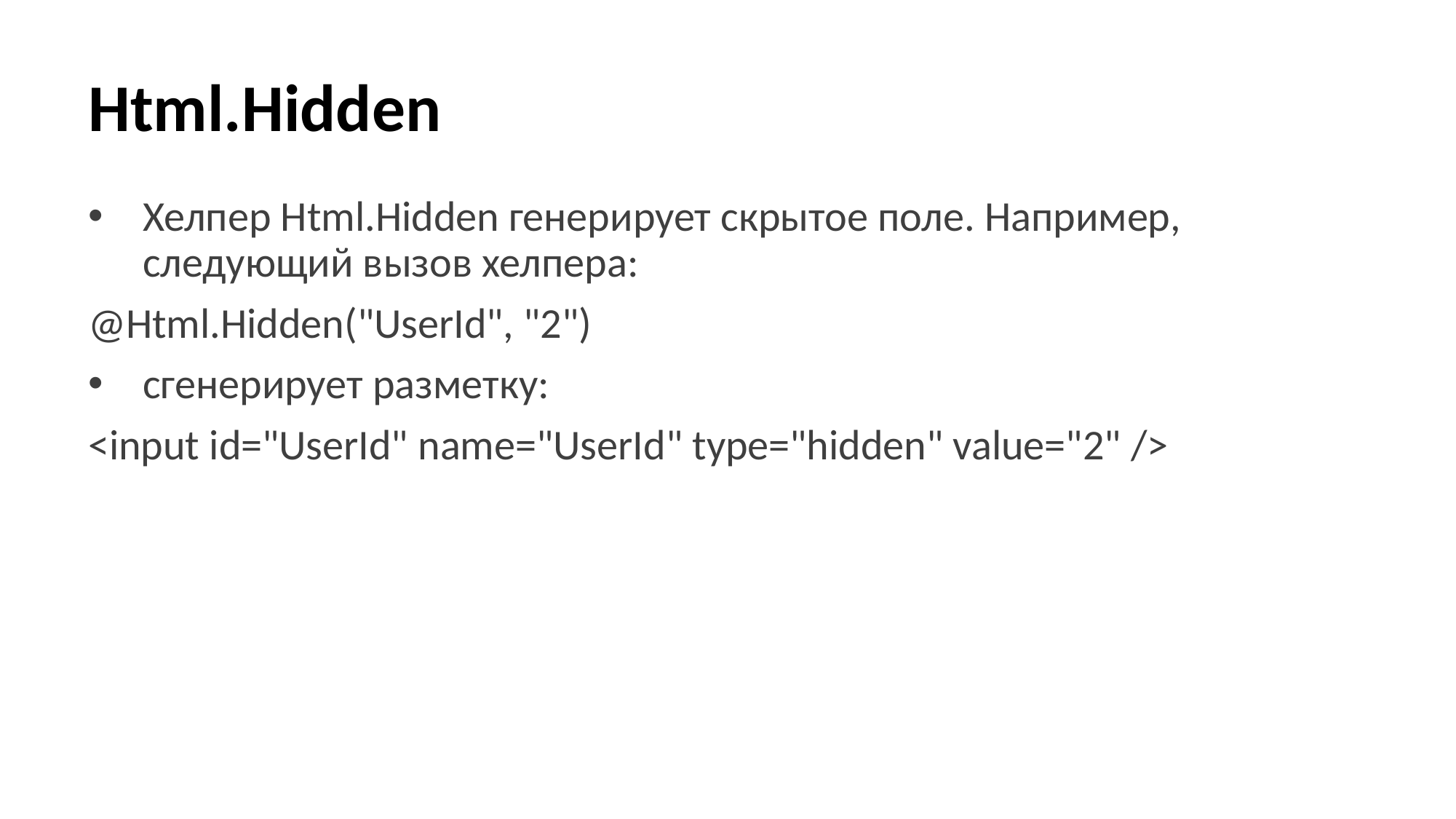

# Html.Hidden
Хелпер Html.Hidden генерирует скрытое поле. Например, следующий вызов хелпера:
@Html.Hidden("UserId", "2")
сгенерирует разметку:
<input id="UserId" name="UserId" type="hidden" value="2" />